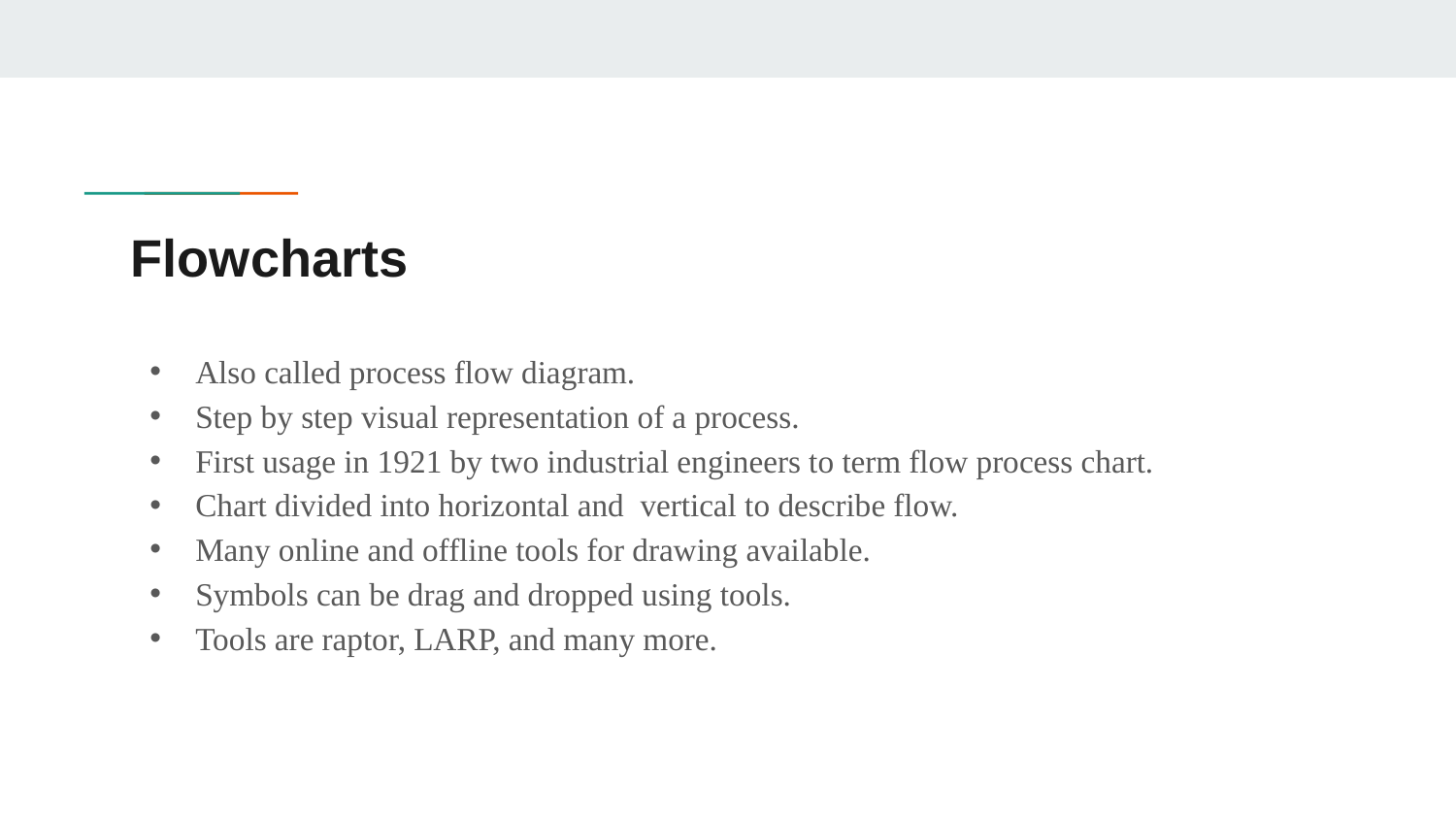

# Flowcharts
Also called process flow diagram.
Step by step visual representation of a process.
First usage in 1921 by two industrial engineers to term flow process chart.
Chart divided into horizontal and  vertical to describe flow.
Many online and offline tools for drawing available.
Symbols can be drag and dropped using tools.
Tools are raptor, LARP, and many more.